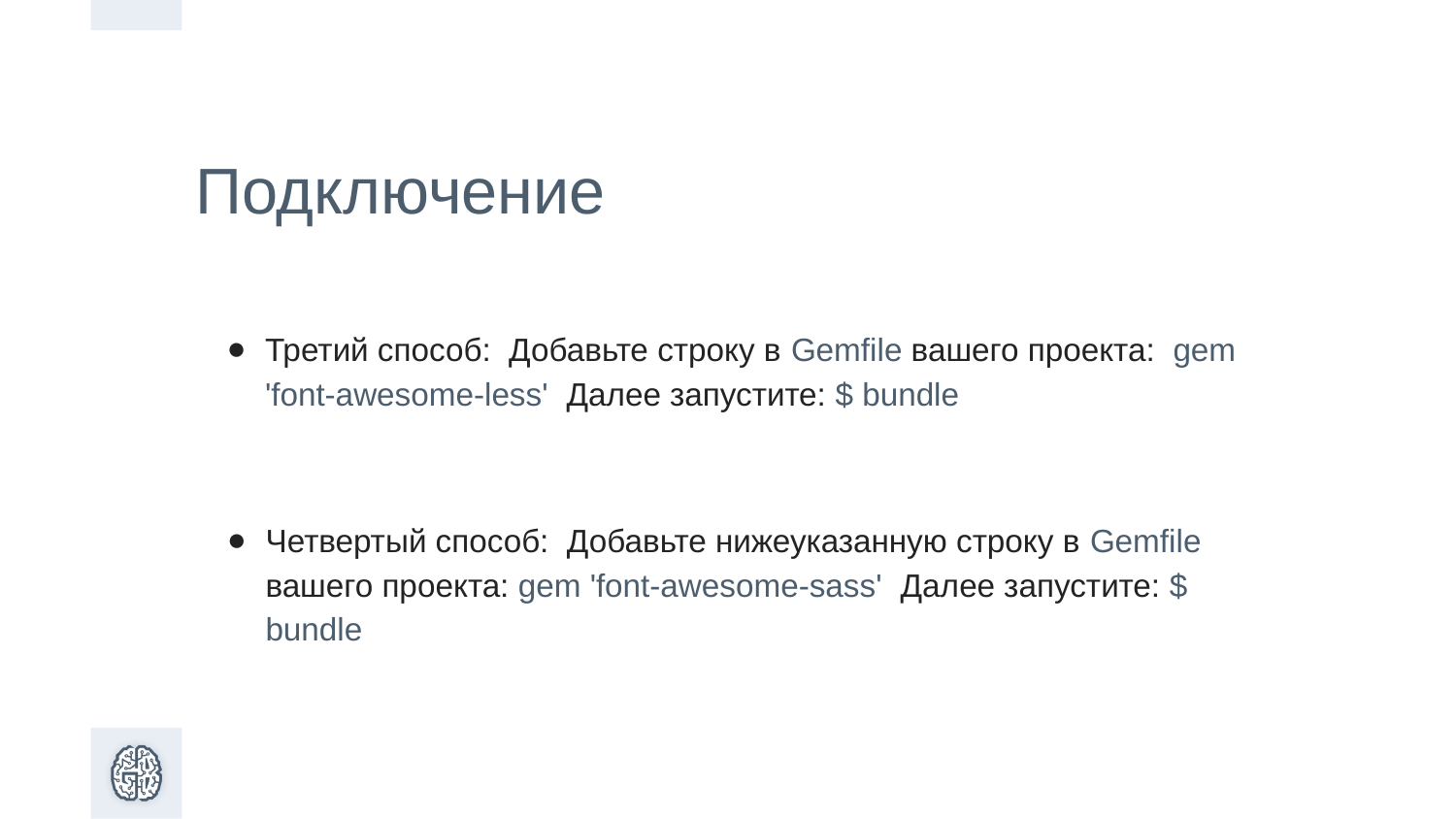

Подключение
Третий способ:  Добавьте строку в Gemfile вашего проекта:  gem 'font-awesome-less'  Далее запустите: $ bundle
Четвертый способ:  Добавьте нижеуказанную строку в Gemfile вашего проекта: gem 'font-awesome-sass'  Далее запустите: $ bundle